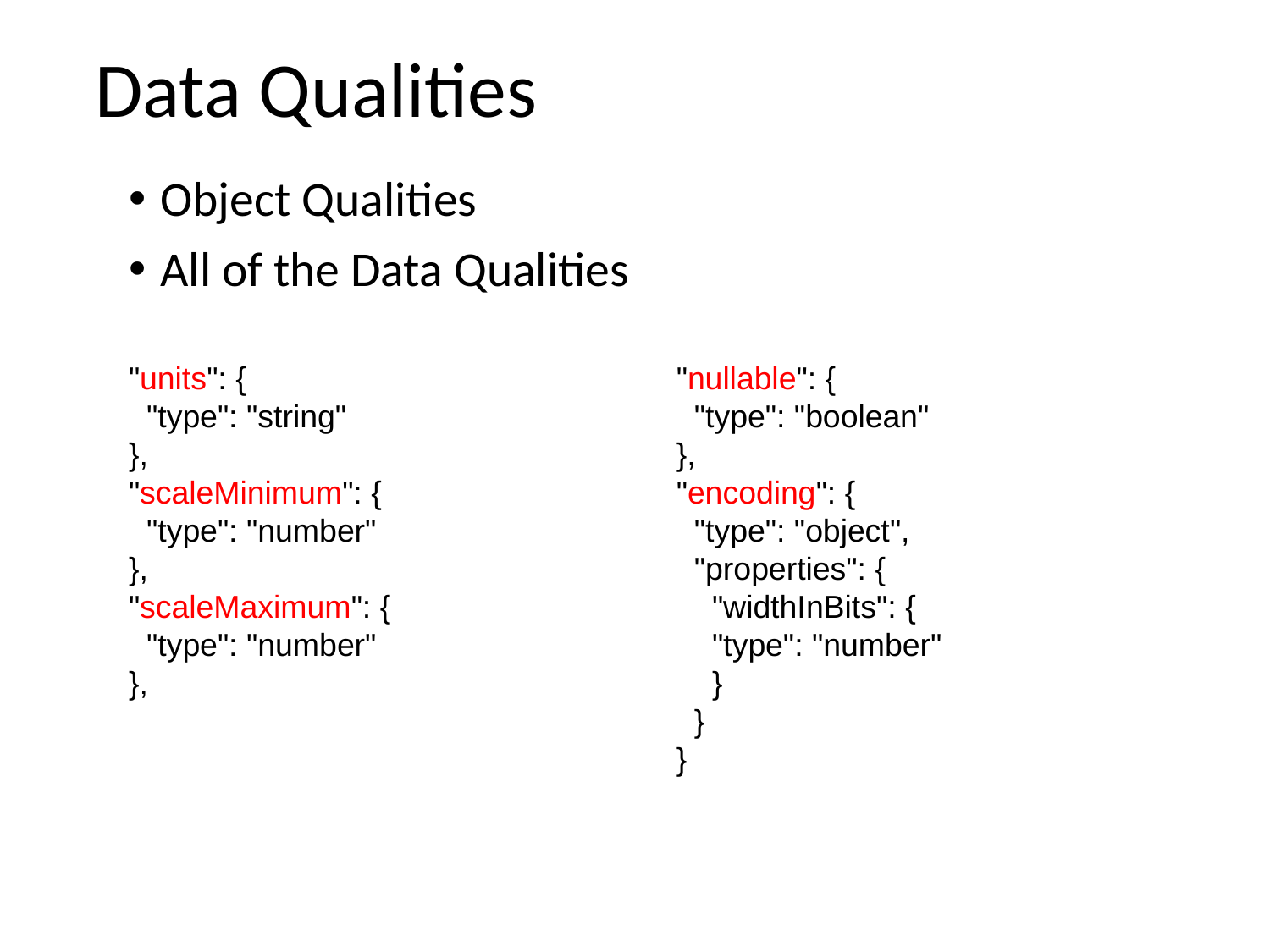

# Data Qualities
Object Qualities
All of the Data Qualities
"units": {
  "type": "string"
},
"scaleMinimum": {
  "type": "number"
},
"scaleMaximum": {
  "type": "number"
},
"nullable": {
  "type": "boolean"
},
"encoding": {
  "type": "object",
  "properties": {
    "widthInBits": {
    "type": "number"
    }
  }
}